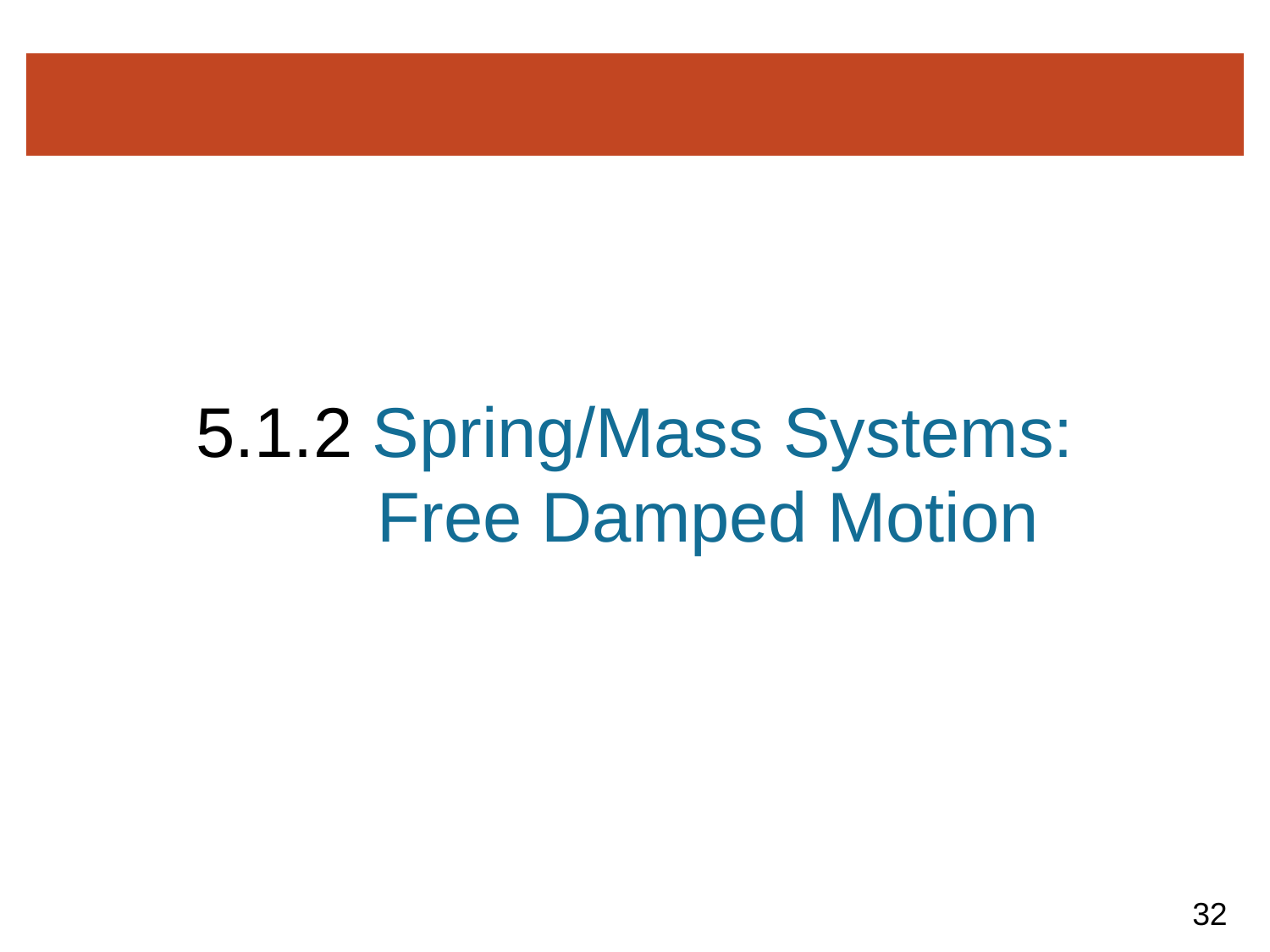

# 5.1.2 Spring/Mass Systems: Free Damped Motion